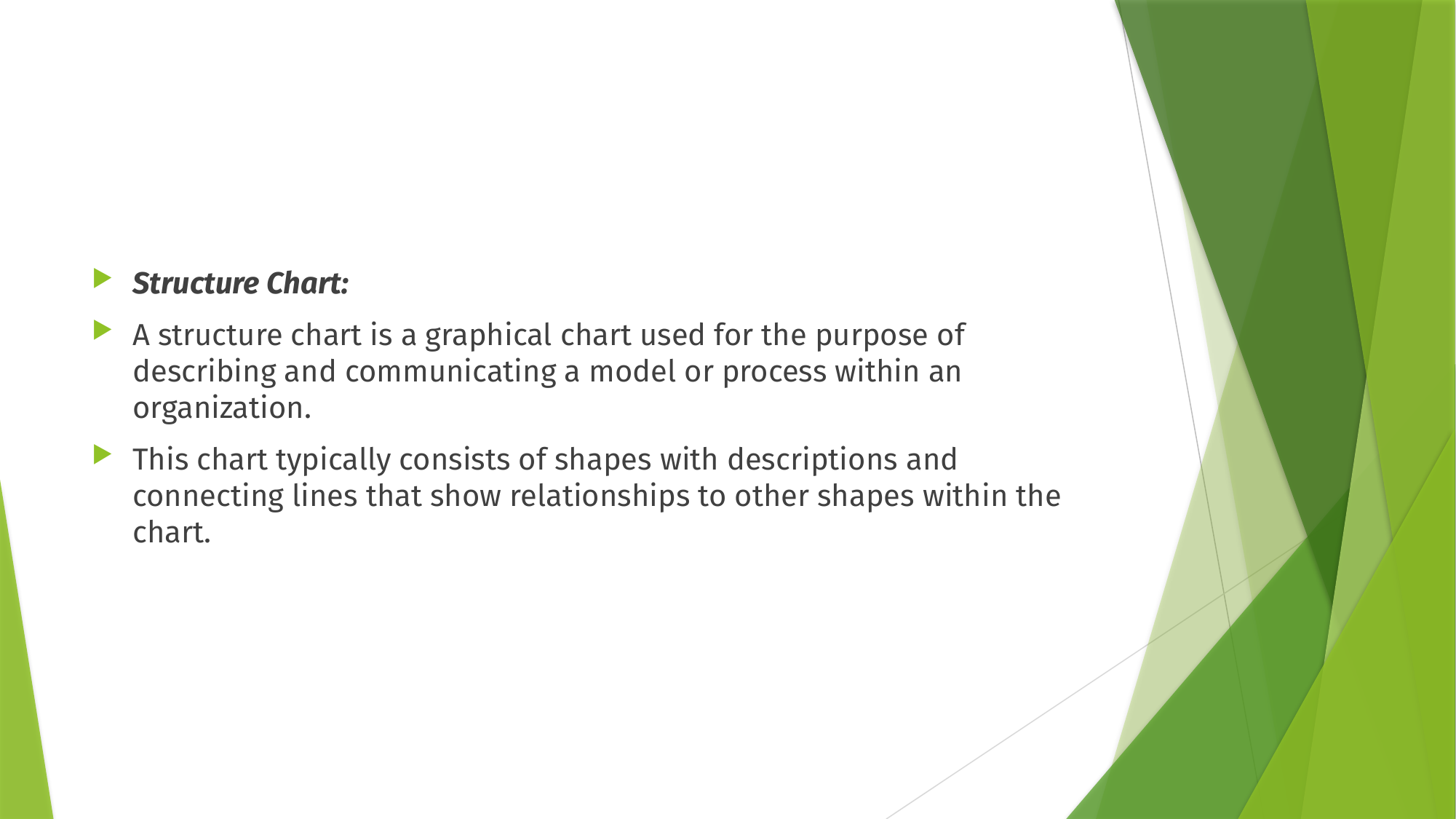

#
Structure Chart:
A structure chart is a graphical chart used for the purpose of describing and communicating a model or process within an organization.
This chart typically consists of shapes with descriptions and connecting lines that show relationships to other shapes within the chart.